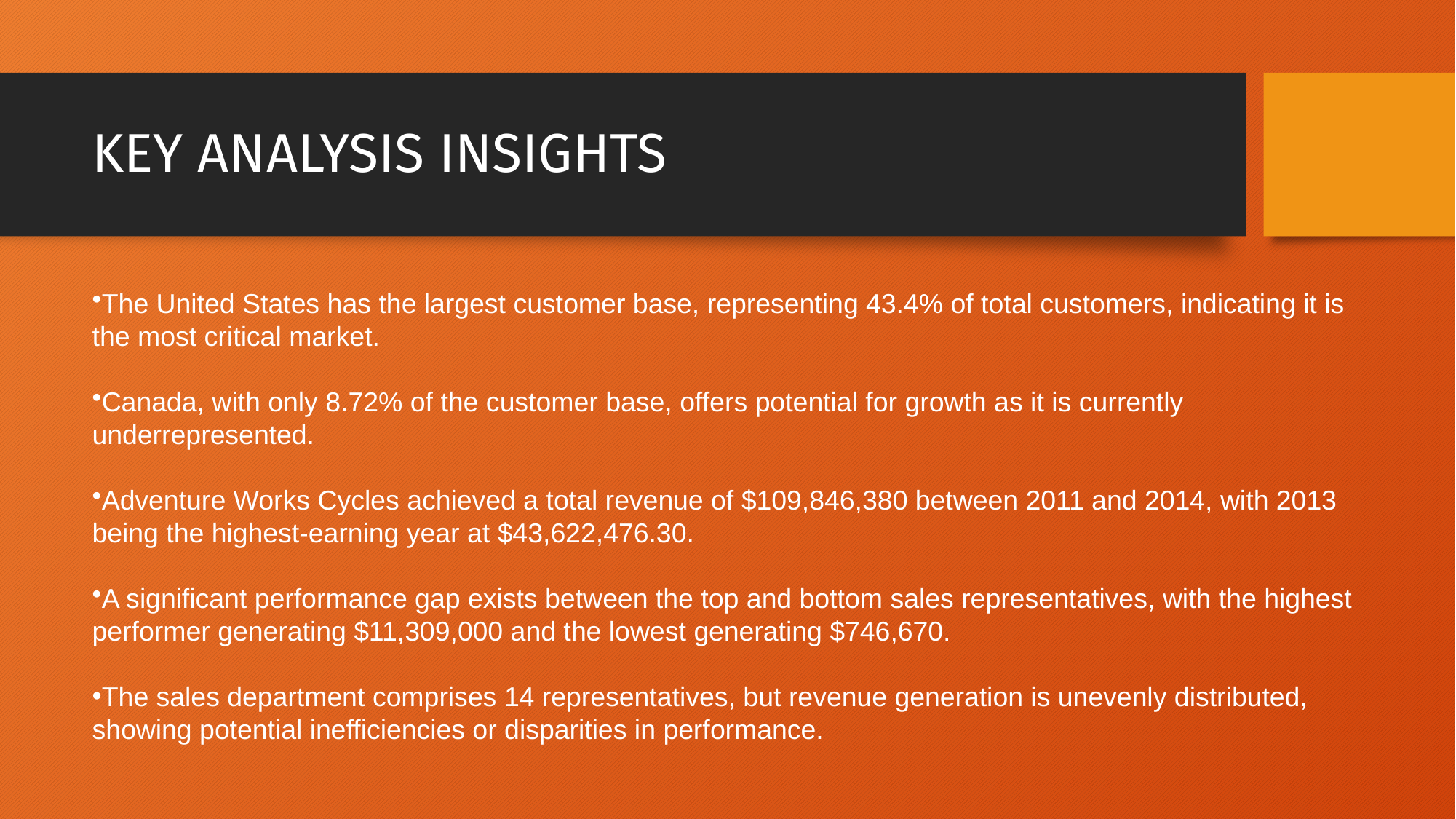

# KEY ANALYSIS INSIGHTS
The United States has the largest customer base, representing 43.4% of total customers, indicating it is the most critical market.

Canada, with only 8.72% of the customer base, offers potential for growth as it is currently underrepresented.

Adventure Works Cycles achieved a total revenue of $109,846,380 between 2011 and 2014, with 2013 being the highest-earning year at $43,622,476.30.

A significant performance gap exists between the top and bottom sales representatives, with the highest performer generating $11,309,000 and the lowest generating $746,670.

The sales department comprises 14 representatives, but revenue generation is unevenly distributed, showing potential inefficiencies or disparities in performance.